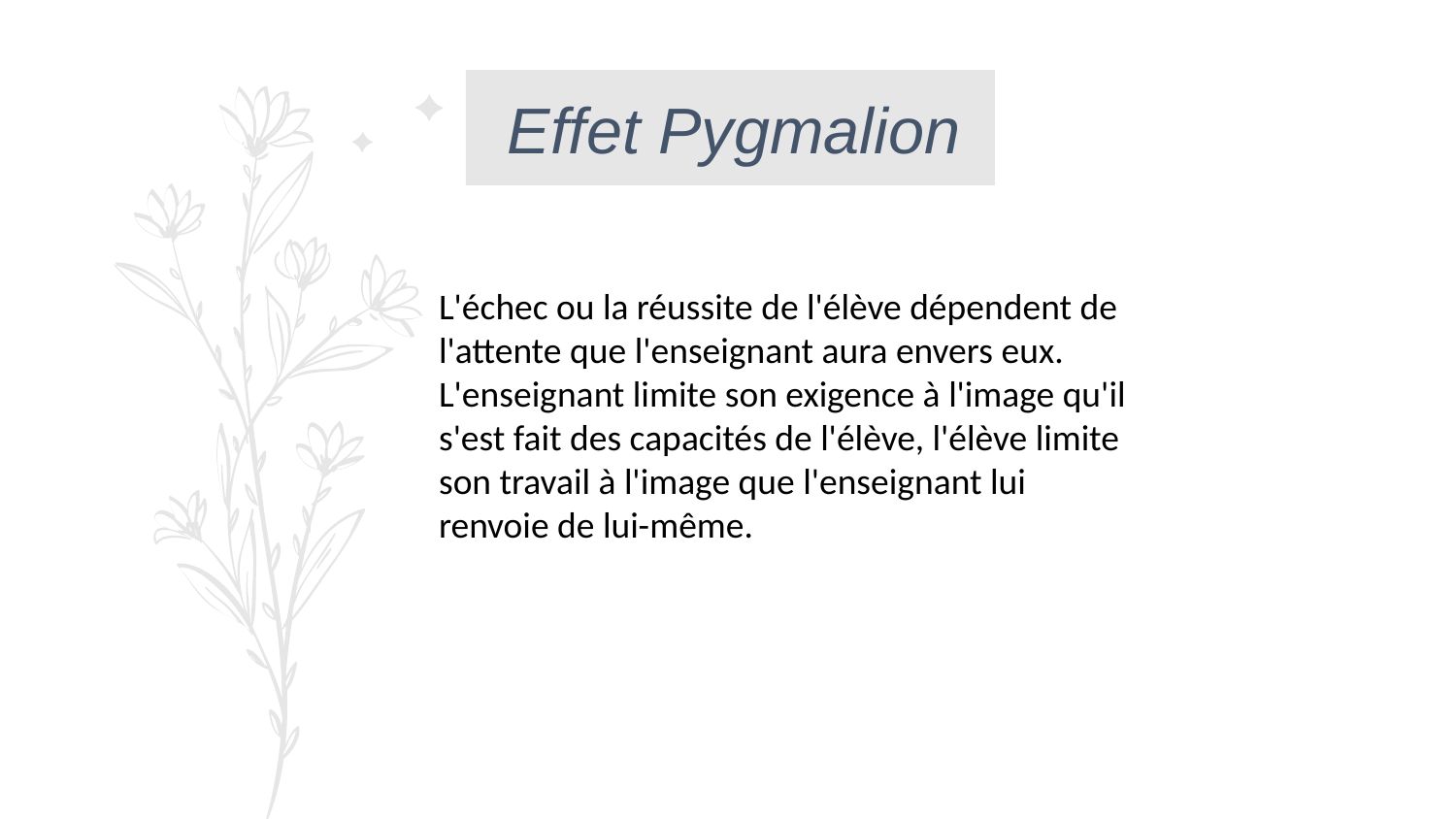

Effet Pygmalion

L'échec ou la réussite de l'élève dépendent de l'attente que l'enseignant aura envers eux. L'enseignant limite son exigence à l'image qu'il s'est fait des capacités de l'élève, l'élève limite son travail à l'image que l'enseignant lui renvoie de lui-même.